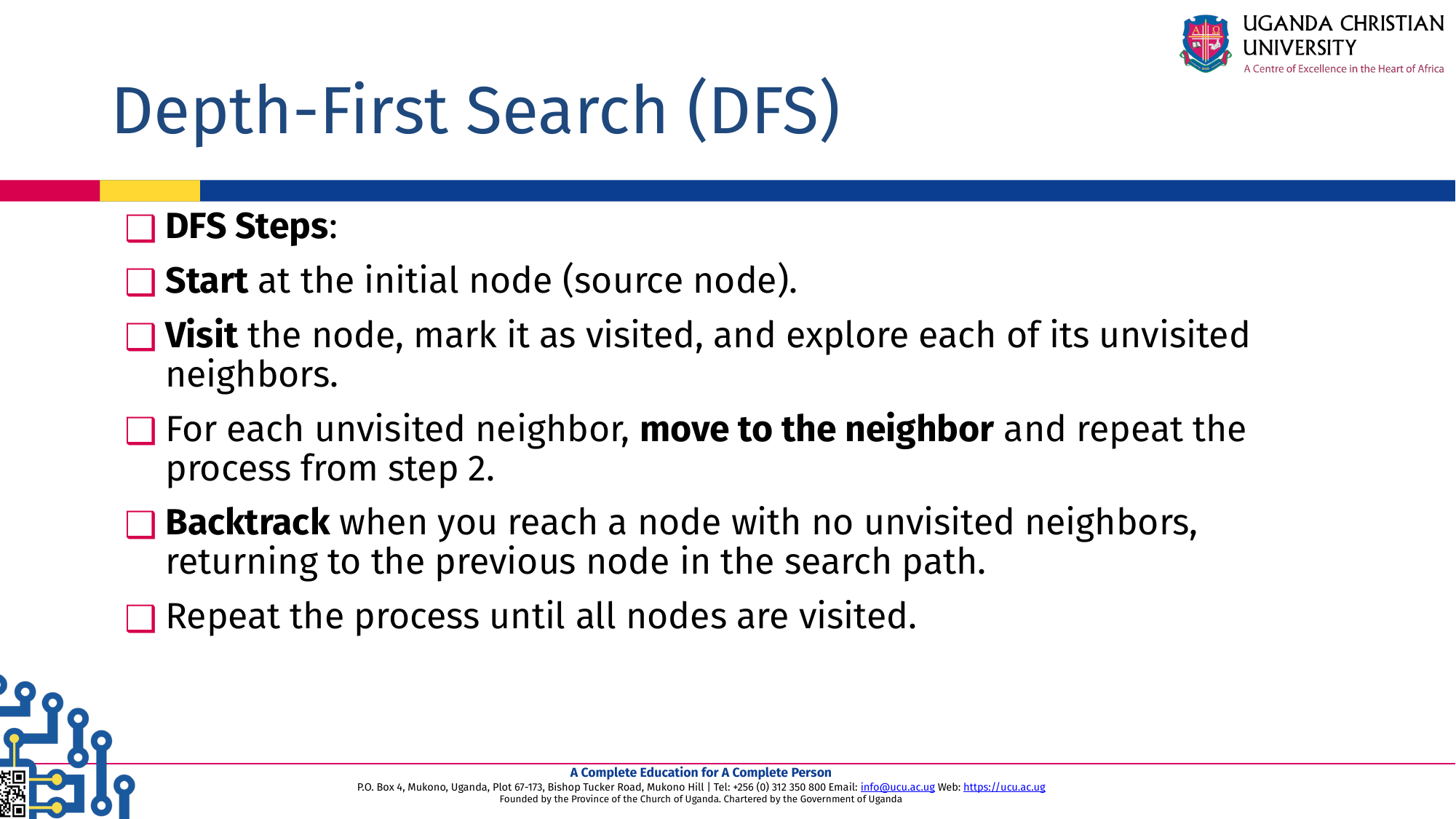

# Depth-First Search (DFS)
DFS Steps:
Start at the initial node (source node).
Visit the node, mark it as visited, and explore each of its unvisited neighbors.
For each unvisited neighbor, move to the neighbor and repeat the process from step 2.
Backtrack when you reach a node with no unvisited neighbors, returning to the previous node in the search path.
Repeat the process until all nodes are visited.